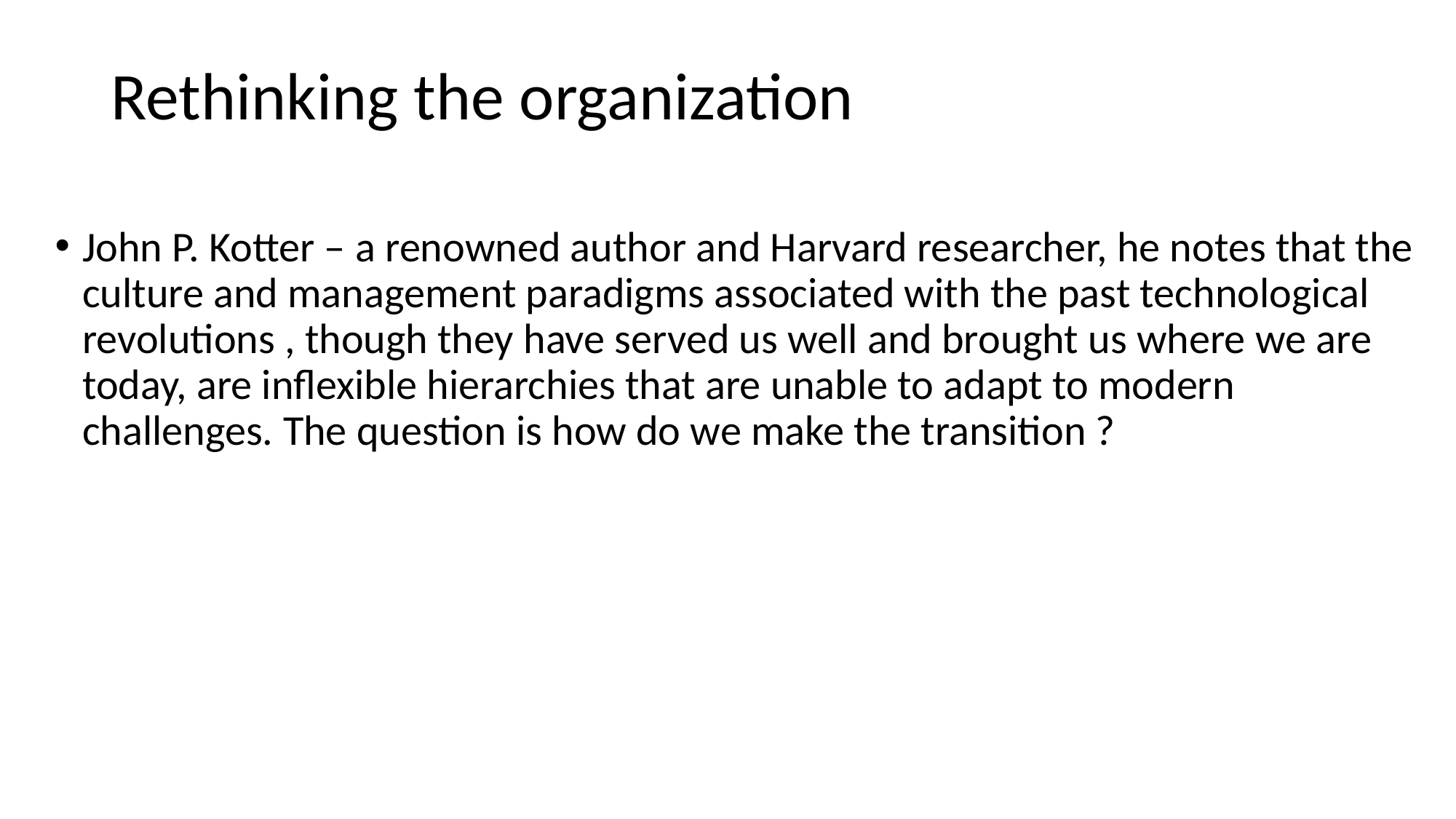

# Rethinking the organization

John P. Kotter – a renowned author and Harvard researcher, he notes that the culture and management paradigms associated with the past technological revolutions , though they have served us well and brought us where we are today, are inflexible hierarchies that are unable to adapt to modern challenges. The question is how do we make the transition ?